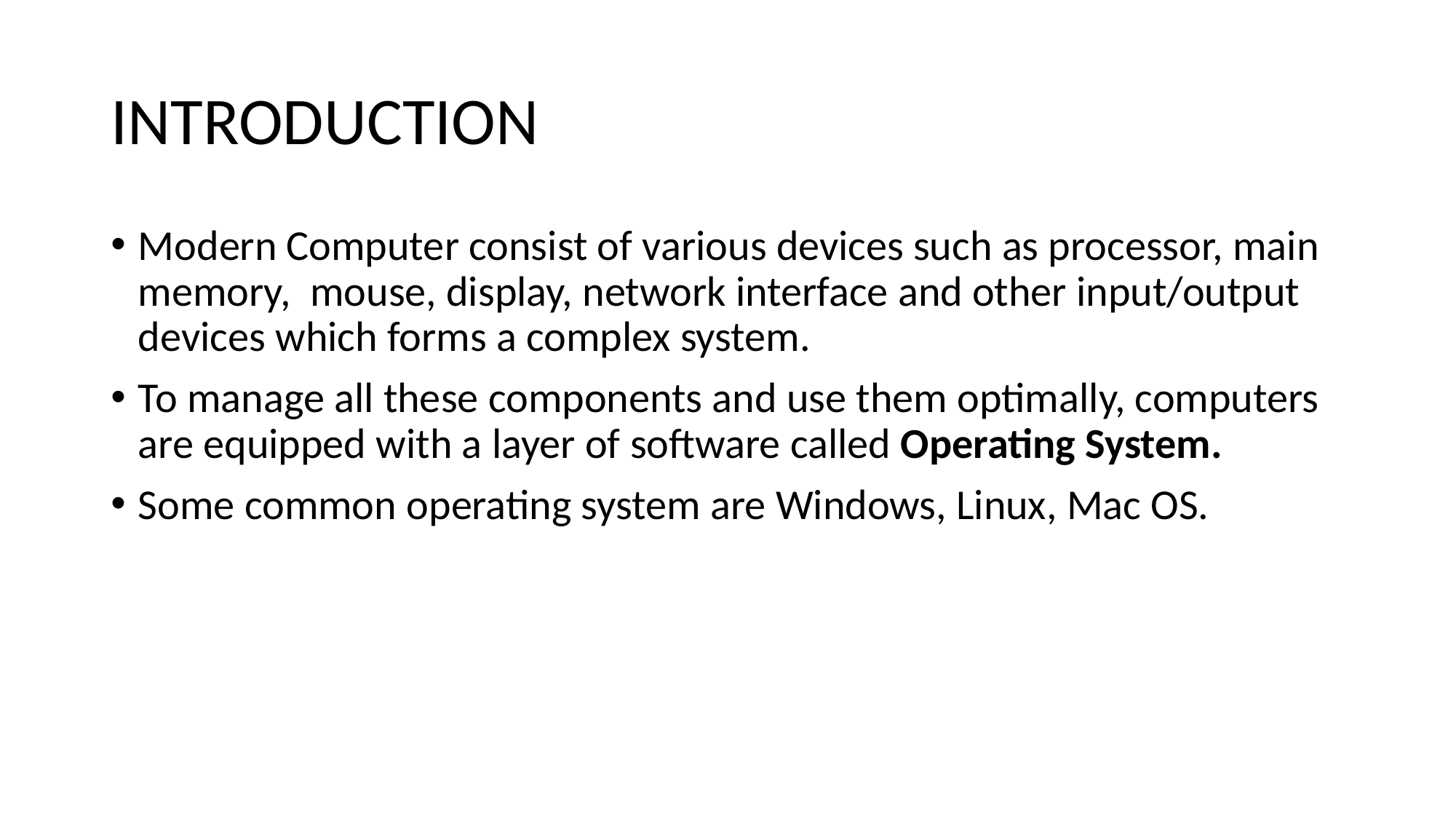

# INTRODUCTION
Modern Computer consist of various devices such as processor, main memory,  mouse, display, network interface and other input/output devices which forms a complex system.
To manage all these components and use them optimally, computers are equipped with a layer of software called Operating System.
Some common operating system are Windows, Linux, Mac OS.